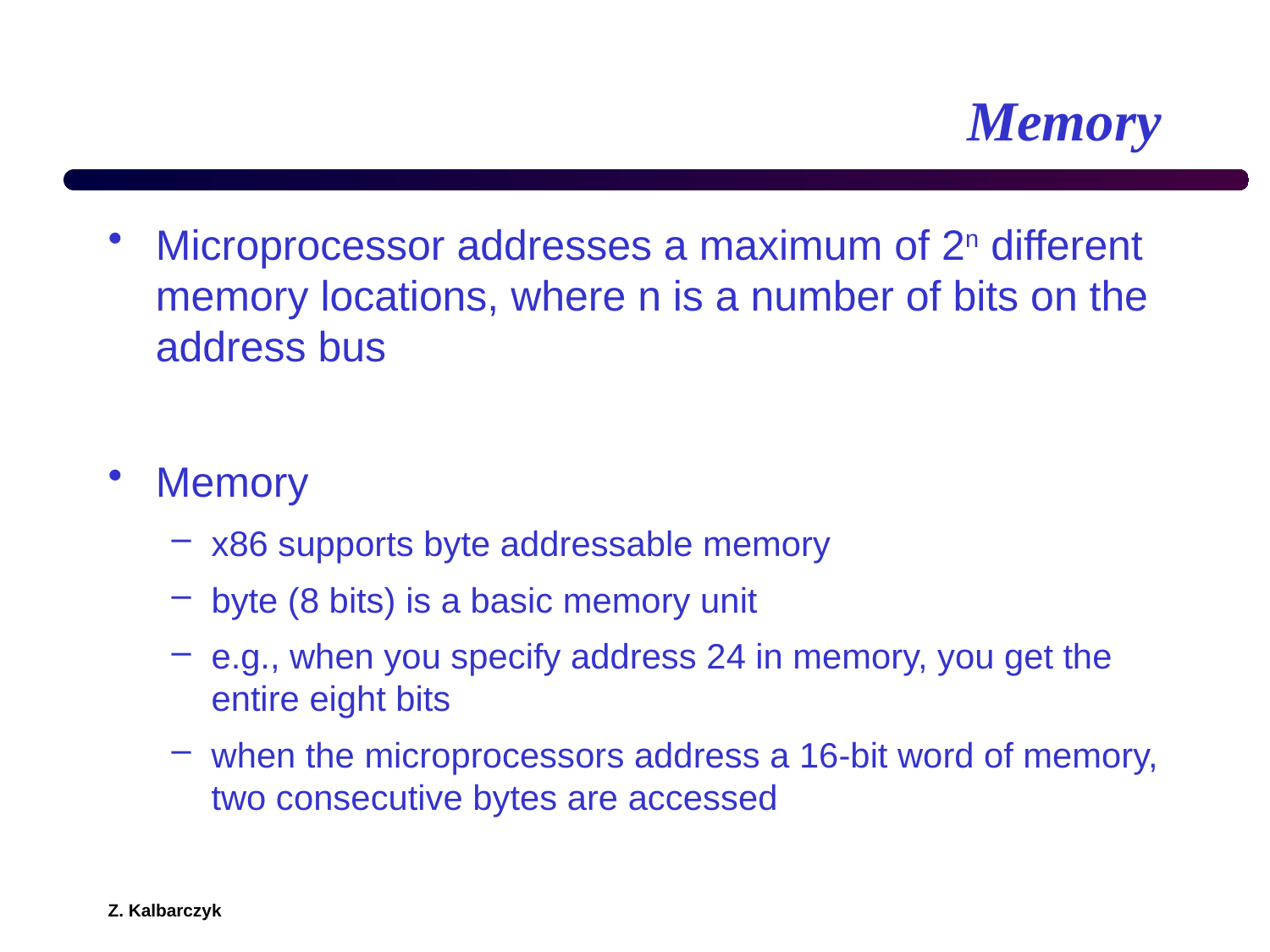

# Memory
Microprocessor addresses a maximum of 2n different memory locations, where n is a number of bits on the address bus

Memory
x86 supports byte addressable memory
byte (8 bits) is a basic memory unit
e.g., when you specify address 24 in memory, you get the entire eight bits
when the microprocessors address a 16-bit word of memory, two consecutive bytes are accessed
Z. Kalbarczyk